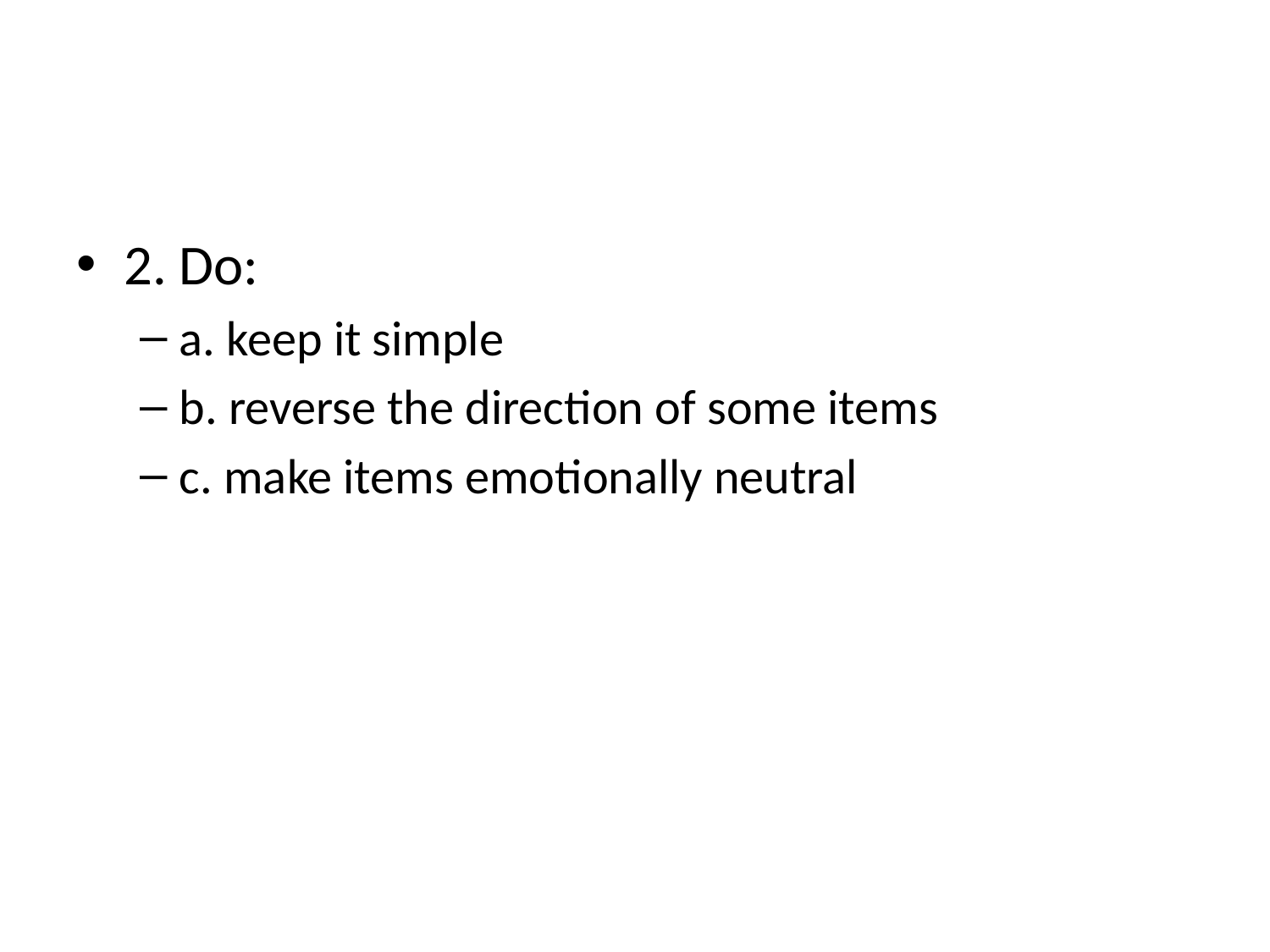

#
2. Do:
a. keep it simple
b. reverse the direction of some items
c. make items emotionally neutral